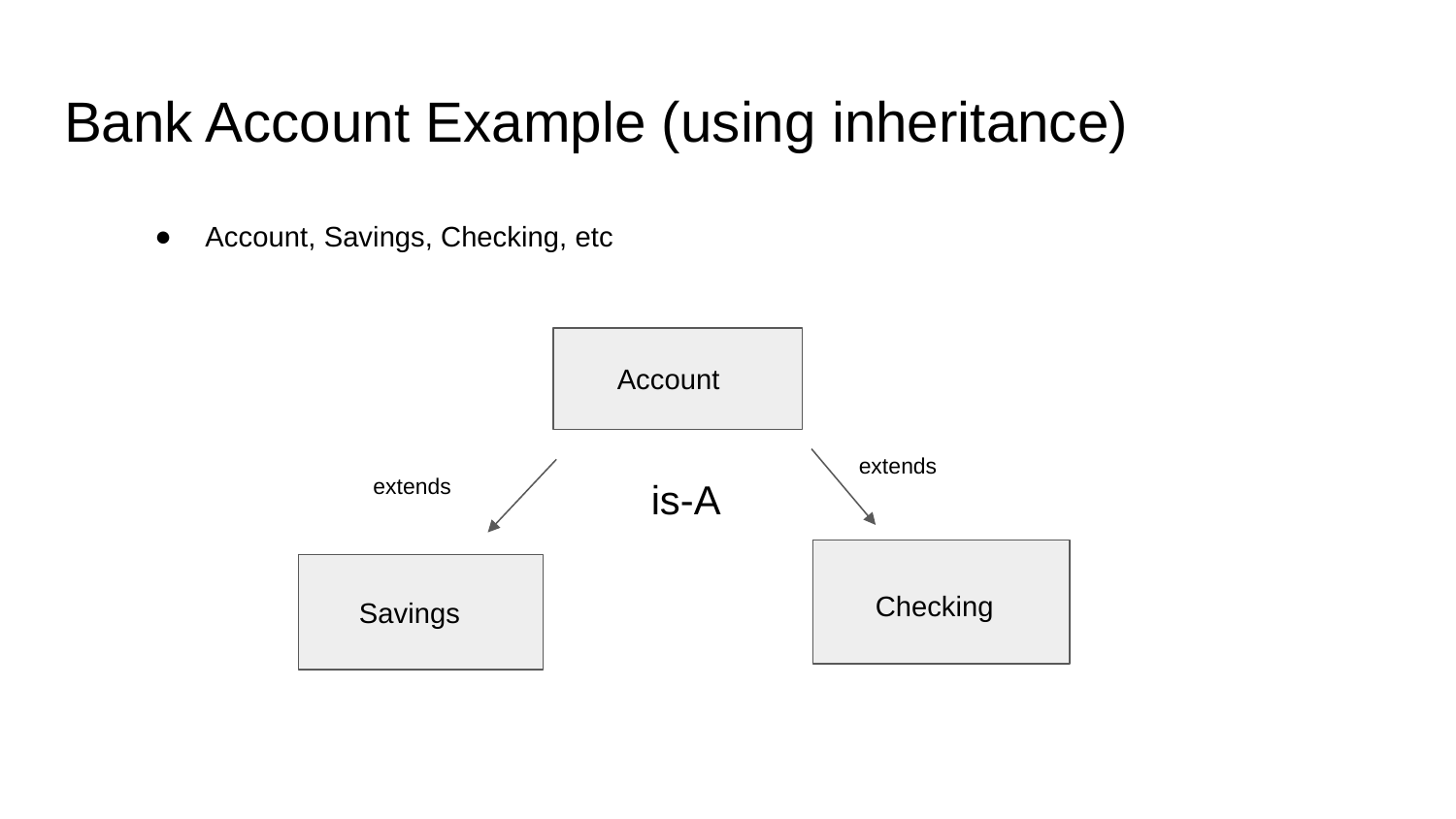

# Bank Account Example (using inheritance)
Account, Savings, Checking, etc

Account
extends
extends
    is-A

Checking
Savings